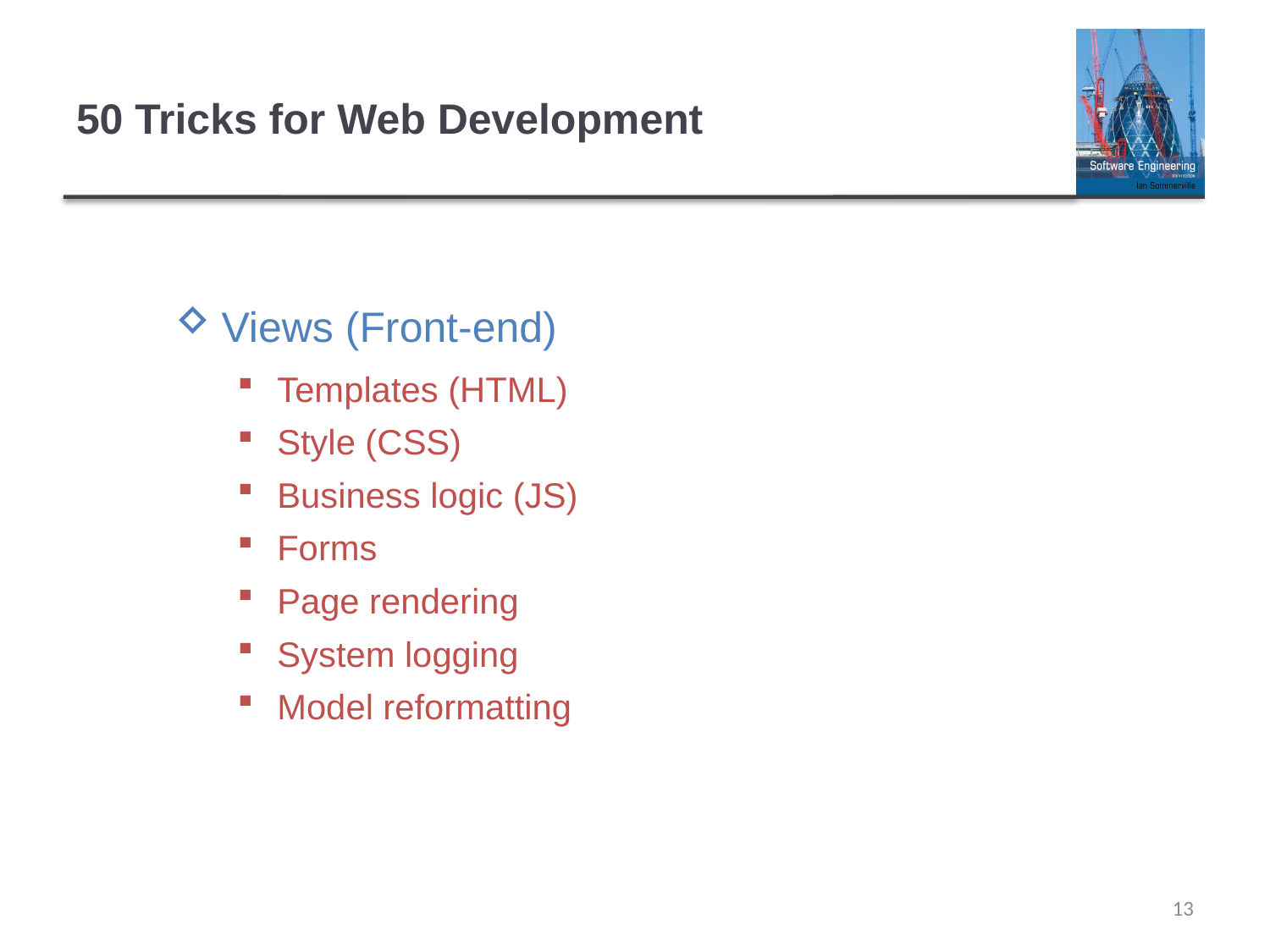

# 50 Tricks for Web Development

Views (Front-end)
Templates (HTML)
Style (CSS)
Business logic (JS)
Forms
Page rendering
System logging
Model reformatting

13